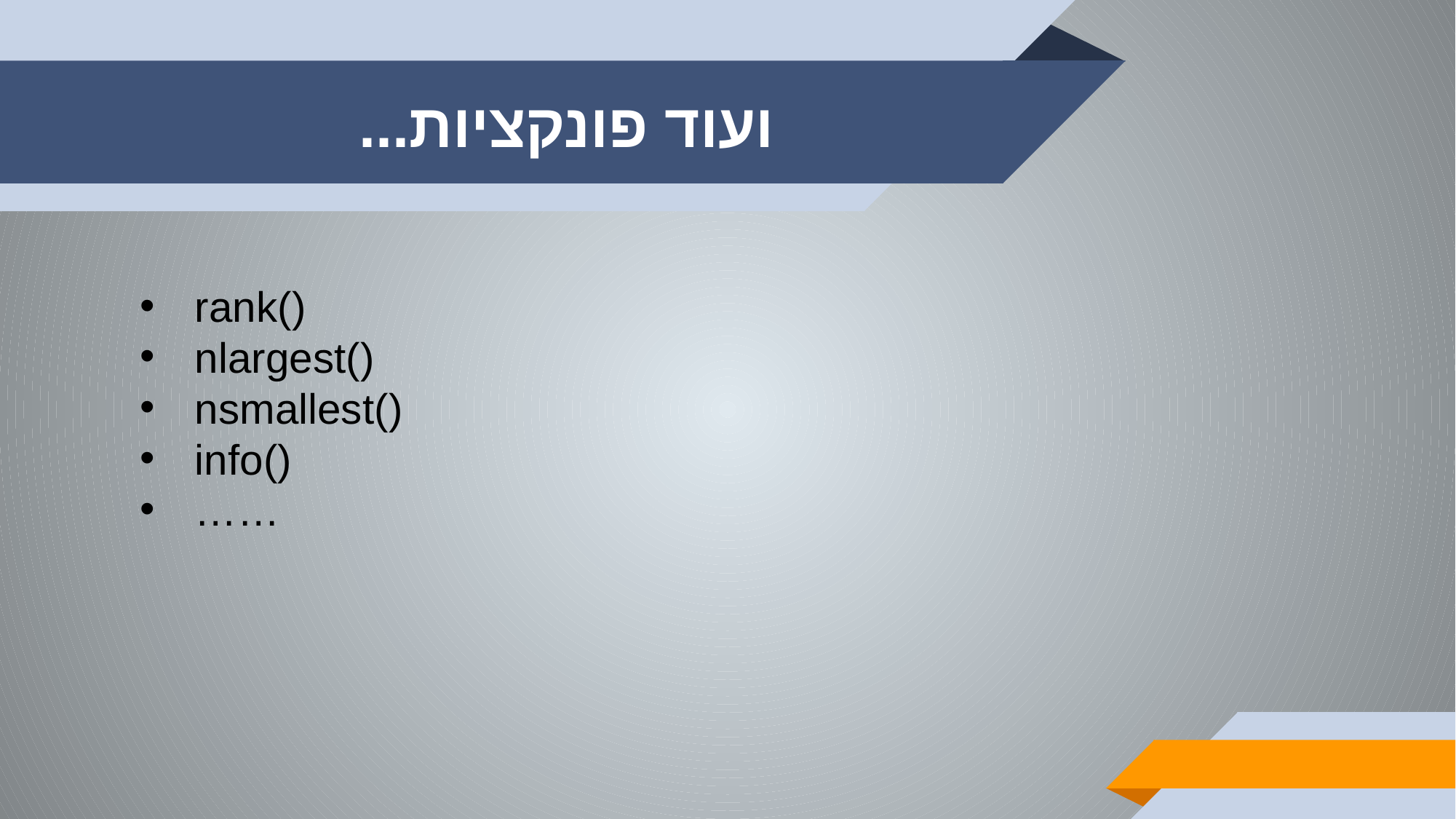

# ועוד פונקציות...
rank()
nlargest()
nsmallest()
info()
……